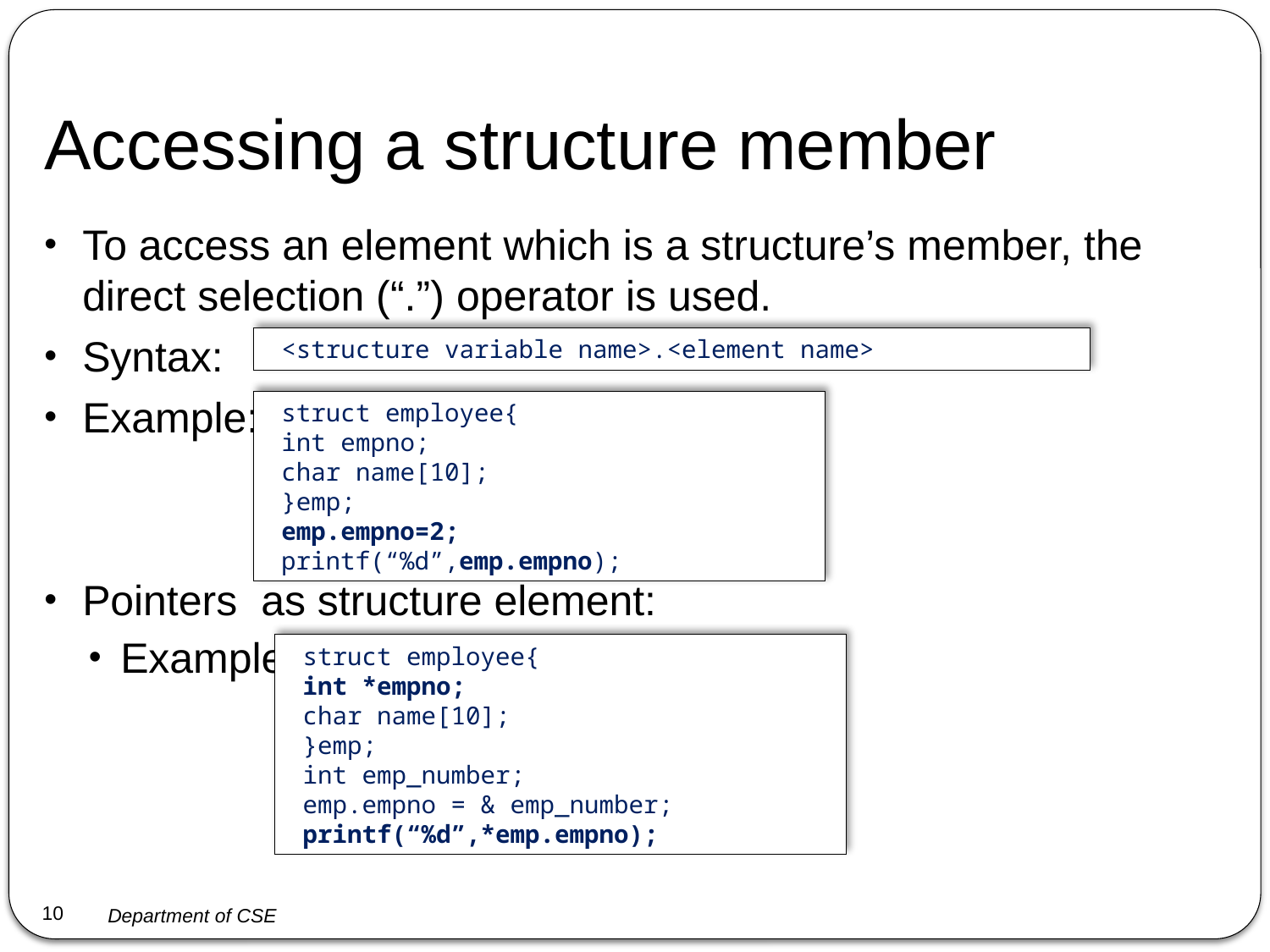

# Accessing a structure member
To access an element which is a structure’s member, the direct selection (“.”) operator is used.
Syntax:
Example:

Pointers  as structure element:
Example:
<structure variable name>.<element name>
struct employee{
int empno;
char name[10];
}emp;
 emp.empno=2;
 printf(“%d”,emp.empno);
struct employee{
int *empno;
char name[10];
}emp;
int emp_number;
emp.empno = & emp_number;
printf(“%d”,*emp.empno);
10
Department of CSE